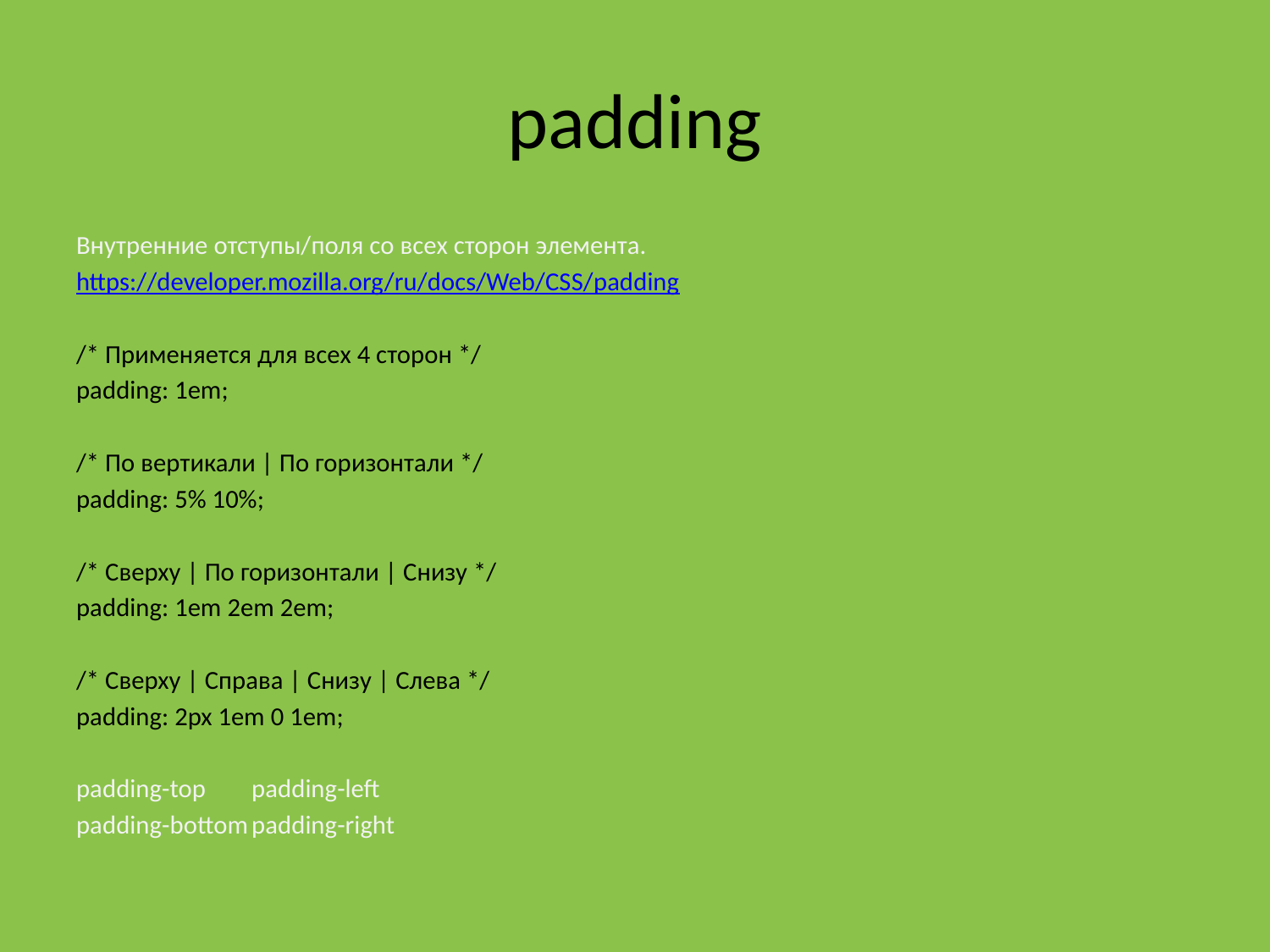

# padding
Внутренние отступы/поля со всех сторон элемента.
https://developer.mozilla.org/ru/docs/Web/CSS/padding

/* Применяется для всех 4 сторон */
padding: 1em;

/* По вертикали | По горизонтали */
padding: 5% 10%;

/* Сверху | По горизонтали | Снизу */
padding: 1em 2em 2em;

/* Сверху | Справа | Снизу | Слева */
padding: 2px 1em 0 1em;

padding-top		padding-left
padding-bottom		padding-right